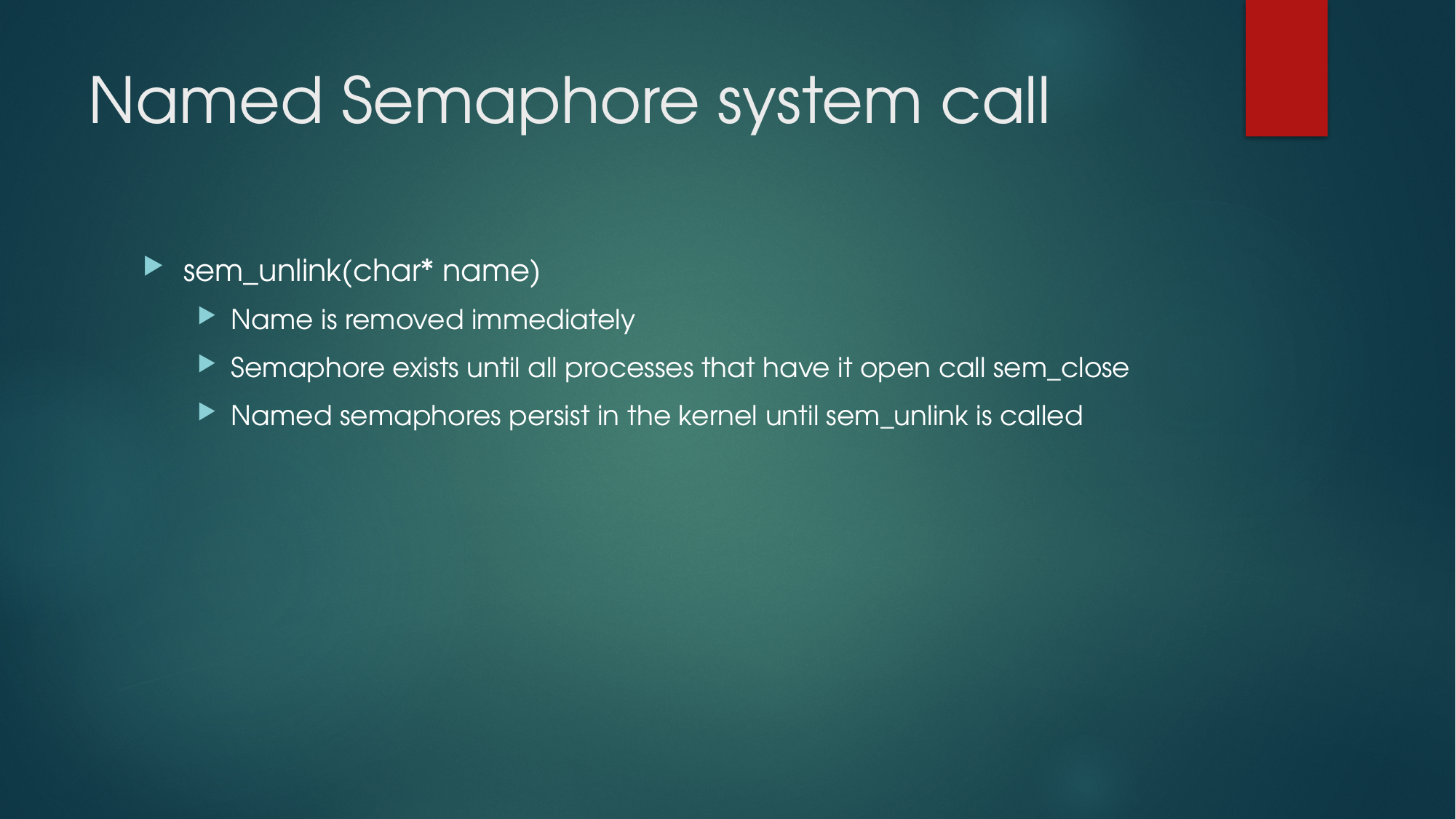

# Named Semaphore system call
sem_unlink(char* name)
Name is removed immediately
Semaphore exists until all processes that have it open call sem_close
Named semaphores persist in the kernel until sem_unlink is called